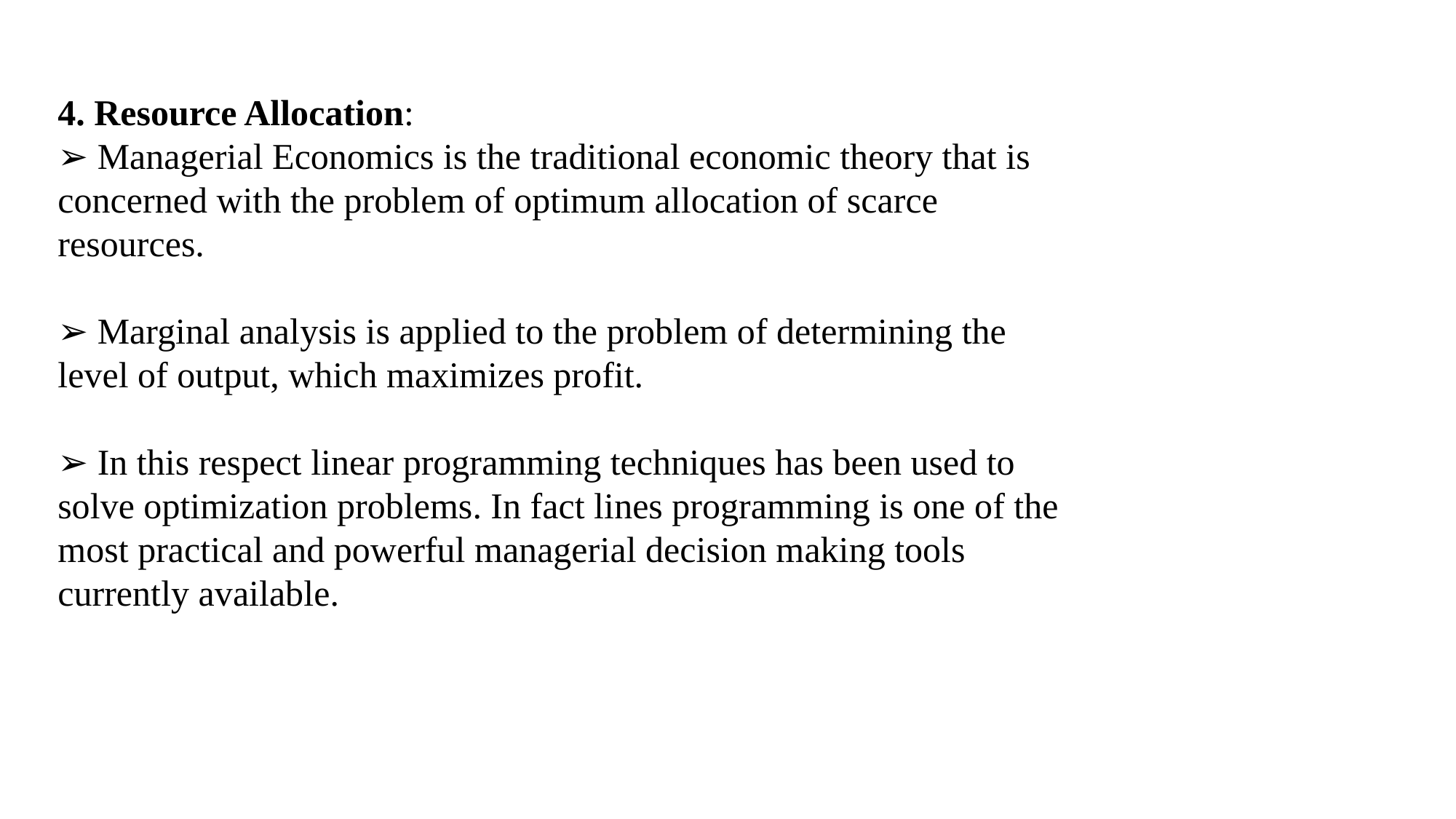

4. Resource Allocation:
➢ Managerial Economics is the traditional economic theory that is concerned with the problem of optimum allocation of scarce resources.

➢ Marginal analysis is applied to the problem of determining the level of output, which maximizes profit.

➢ In this respect linear programming techniques has been used to solve optimization problems. In fact lines programming is one of the most practical and powerful managerial decision making tools currently available.